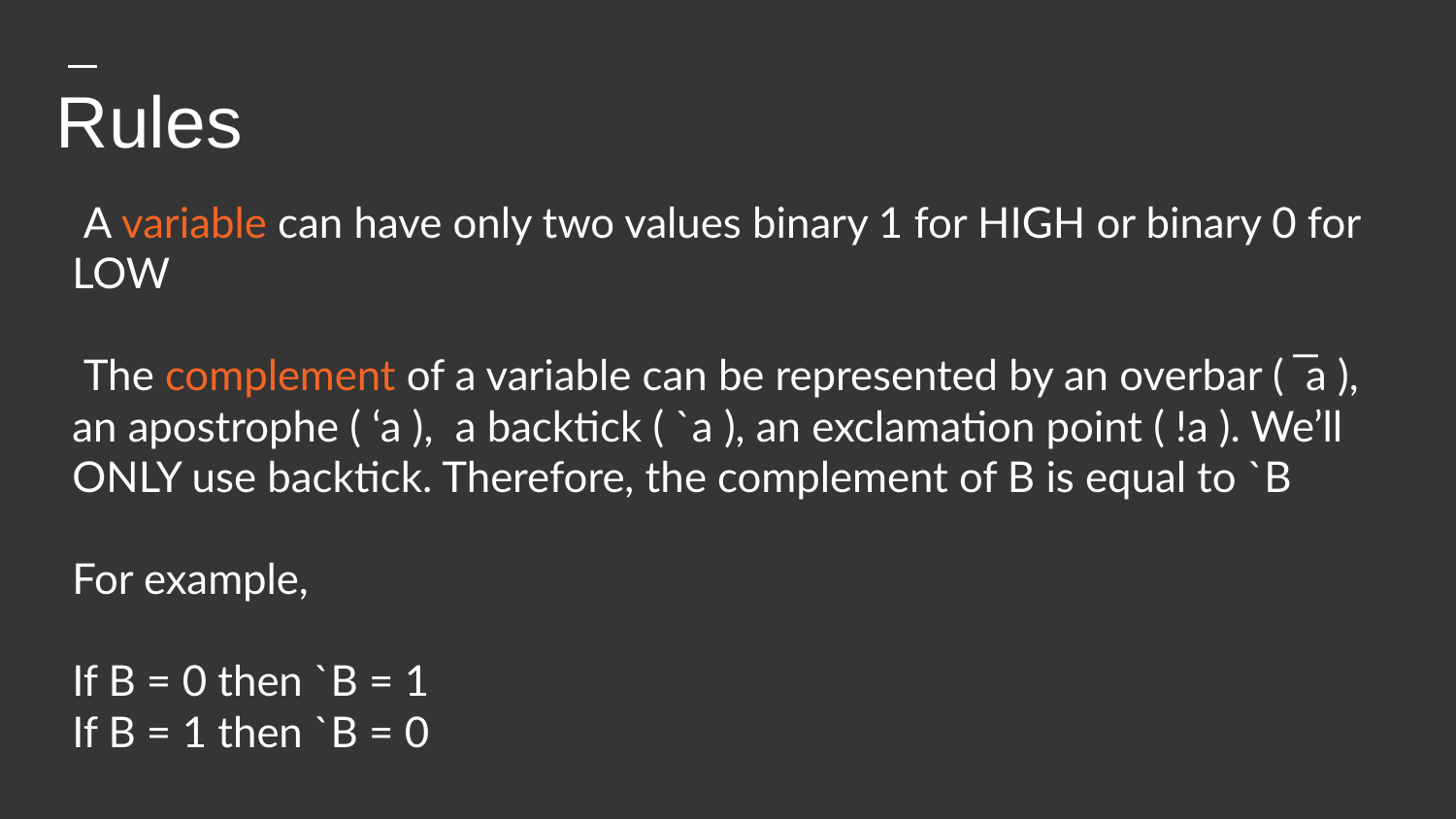

# Rules
 A variable can have only two values binary 1 for HIGH or binary 0 for LOW

 The complement of a variable can be represented by an overbar (  ̅a ), an apostrophe ( ‘a ),  a backtick ( `a ), an exclamation point ( !a ). We’ll ONLY use backtick. Therefore, the complement of B is equal to `B

For example,

If B = 0 then `B = 1
If B = 1 then `B = 0